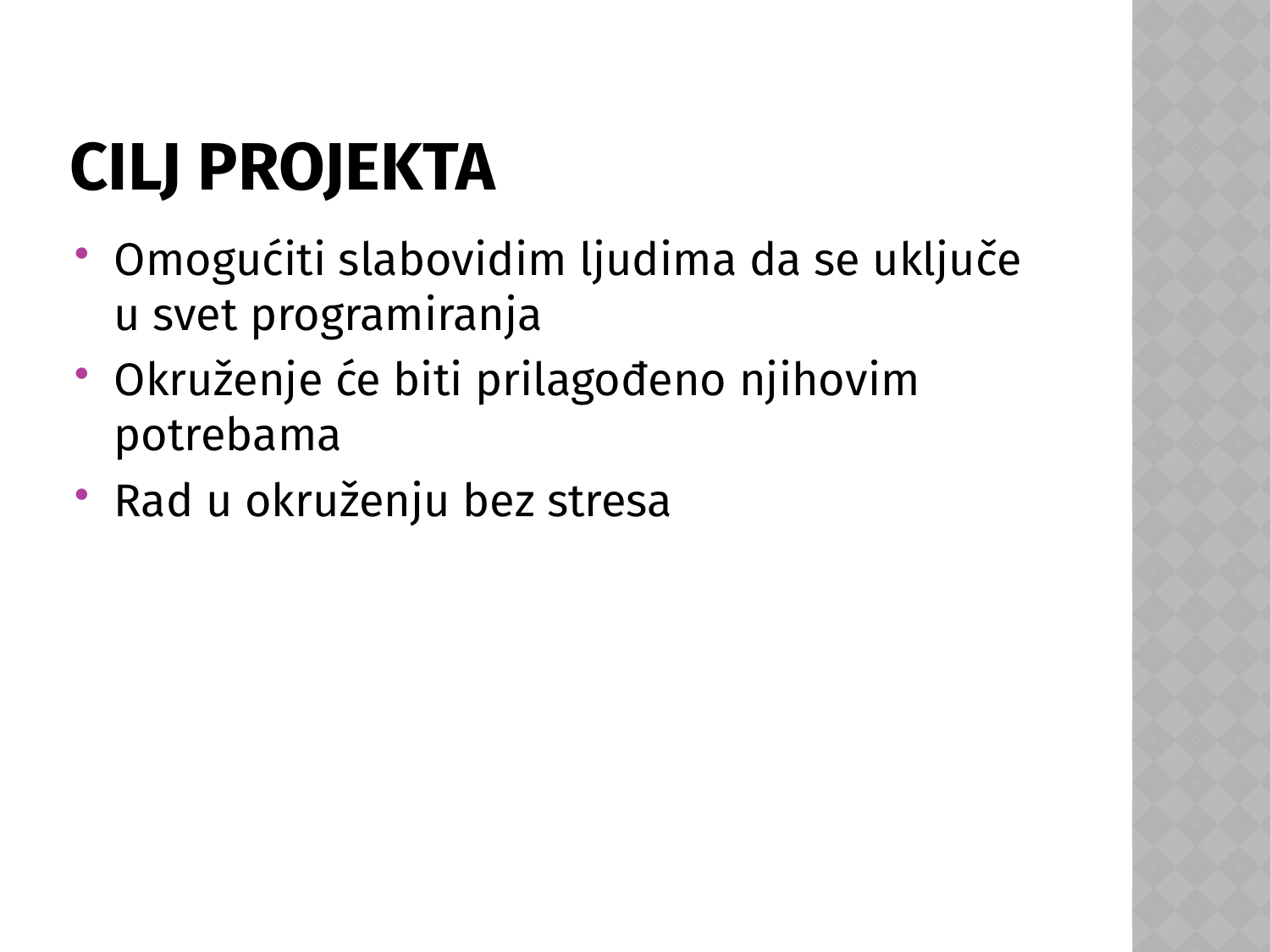

# Cilj Projekta
Omogućiti slabovidim ljudima da se uključe u svet programiranja
Okruženje će biti prilagođeno njihovim potrebama
Rad u okruženju bez stresa